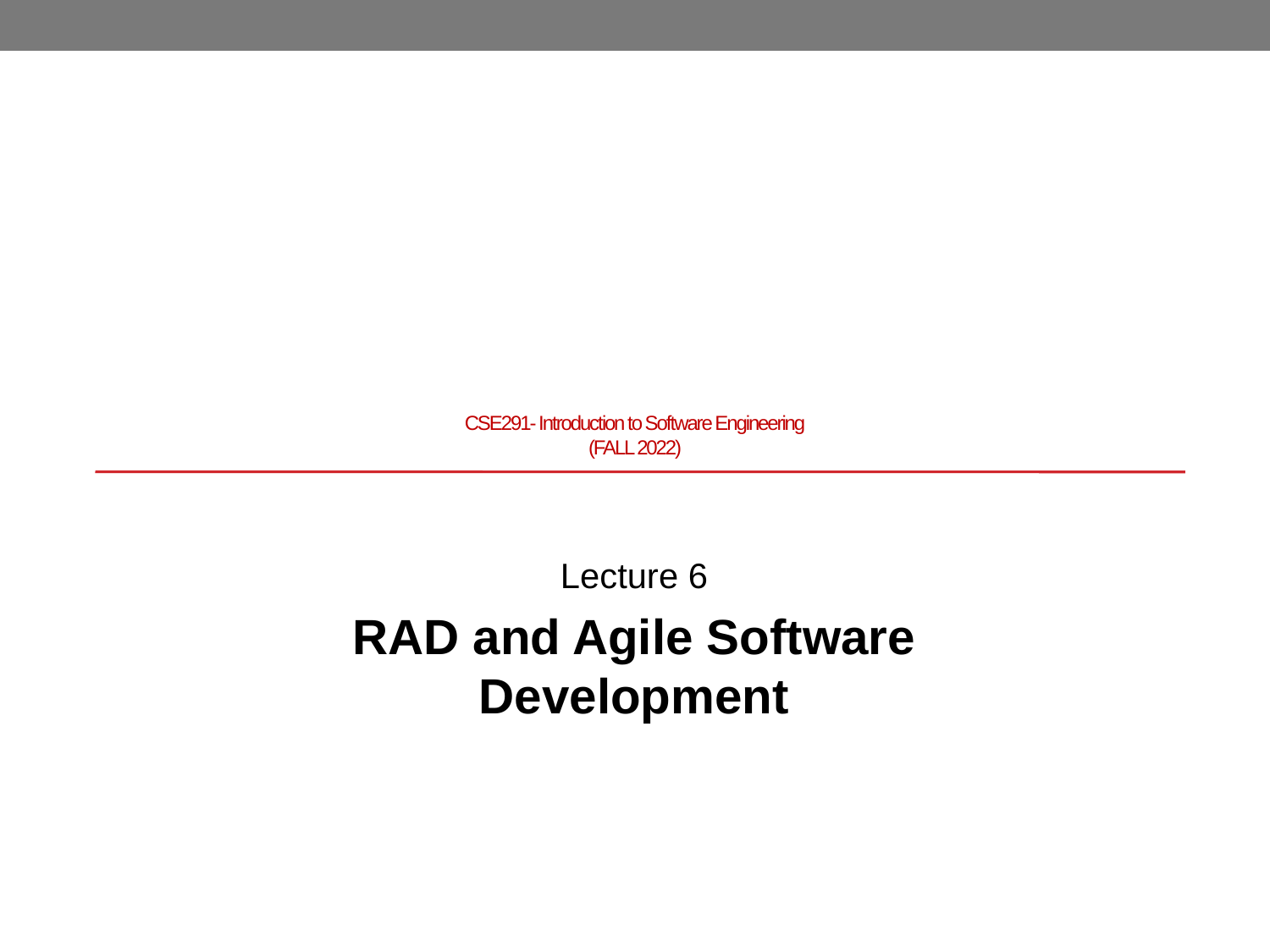

# CSE291- Introduction to Software Engineering (FALL 2022)

Lecture 6
RAD and Agile Software Development